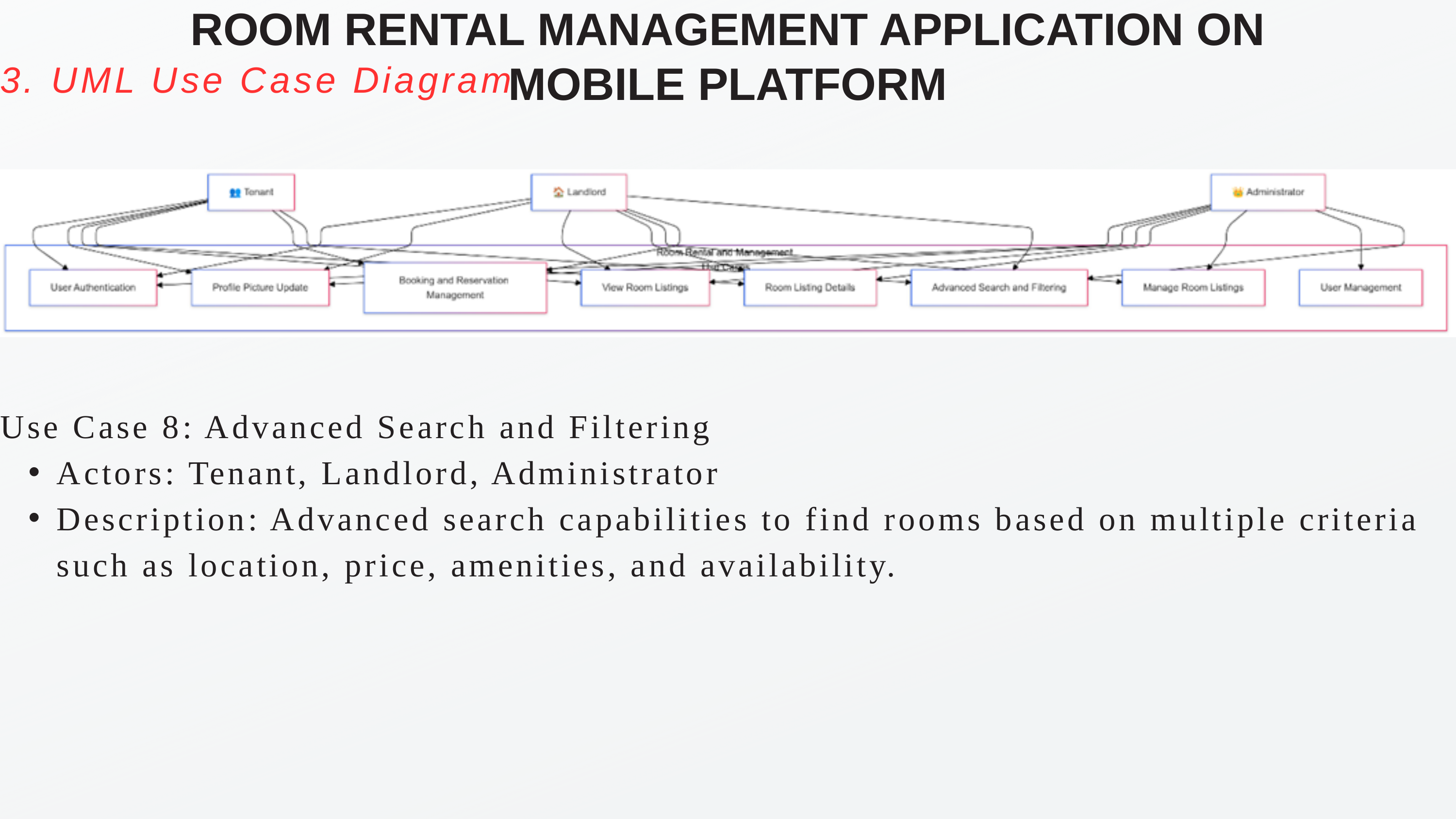

ROOM RENTAL MANAGEMENT APPLICATION ON MOBILE PLATFORM
3. UML Use Case Diagram

Use Case 8: Advanced Search and Filtering
Actors: Tenant, Landlord, Administrator
Description: Advanced search capabilities to find rooms based on multiple criteria such as location, price, amenities, and availability.